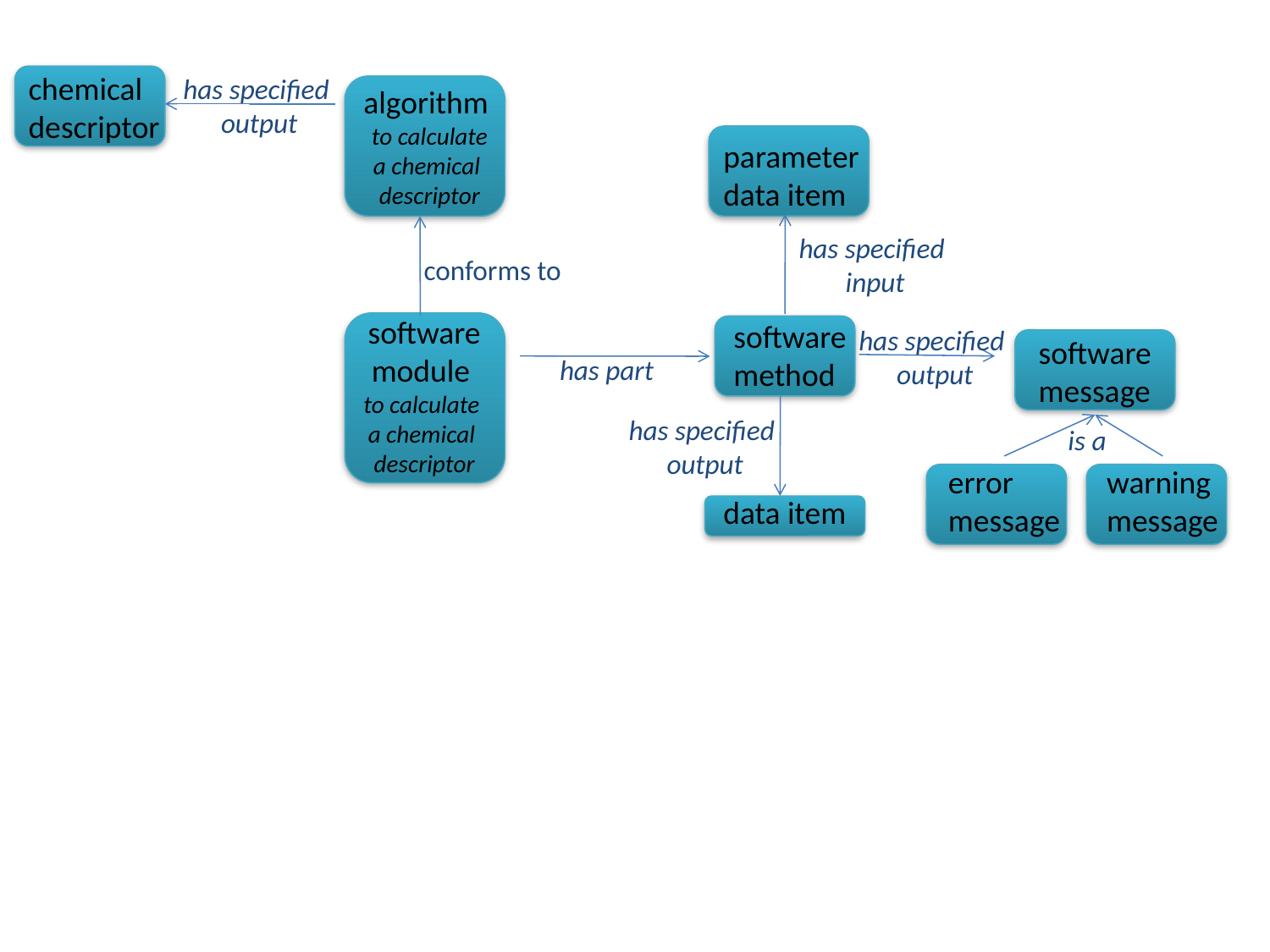

chemical
descriptor
has specified
 output

algorithm
to calculate
a chemical
descriptor

parameter
data item
has specified
 input
conforms to
software
module
to calculate
a chemical
descriptor
software
method

has specified
 output
software
message

has part
has specified
 output
is a
error
message
warning
message

data item